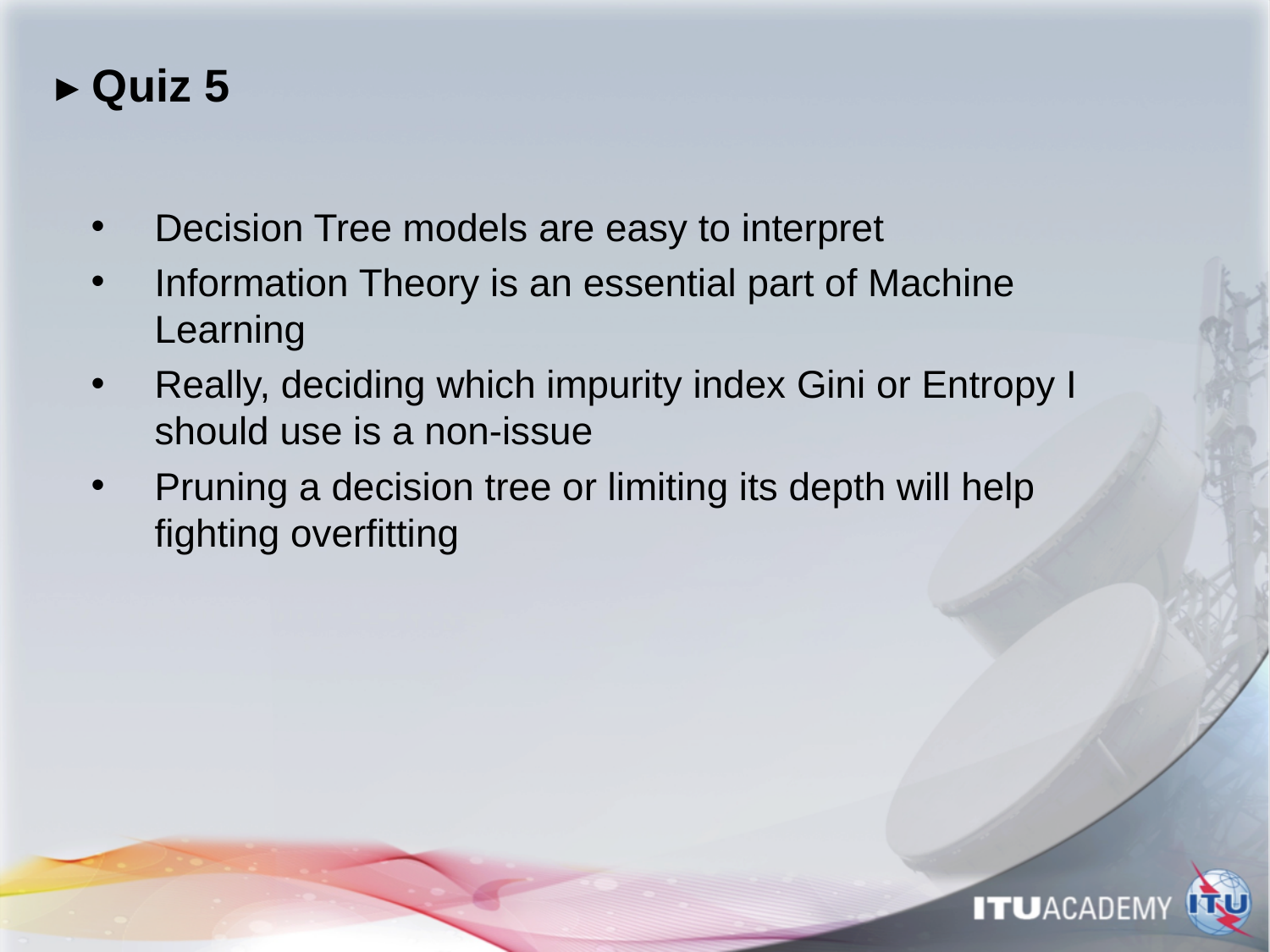

# ▸ Quiz 5
Decision Tree models are easy to interpret
Information Theory is an essential part of Machine Learning
Really, deciding which impurity index Gini or Entropy I should use is a non-issue
Pruning a decision tree or limiting its depth will help fighting overfitting